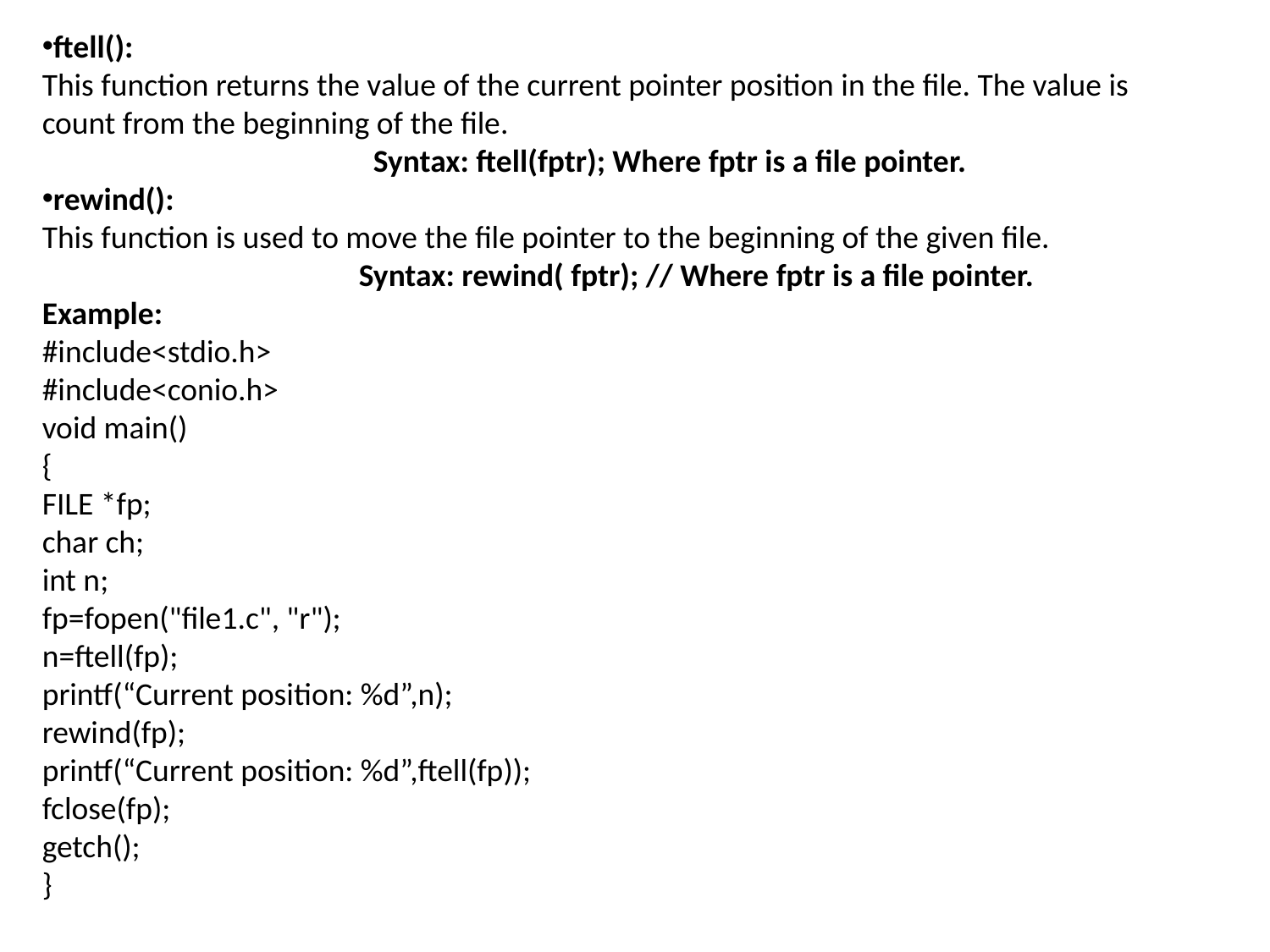

ftell():
This function returns the value of the current pointer position in the file. The value is count from the beginning of the file.
                                              Syntax: ftell(fptr); Where fptr is a file pointer.
rewind():
This function is used to move the file pointer to the beginning of the given file.
                                            Syntax: rewind( fptr); // Where fptr is a file pointer.
Example:
#include<stdio.h>
#include<conio.h>
void main()
{
FILE *fp;
char ch;
int n;
fp=fopen("file1.c", "r");
n=ftell(fp);
printf(“Current position: %d”,n);
rewind(fp);
printf(“Current position: %d”,ftell(fp));
fclose(fp);
getch();
}